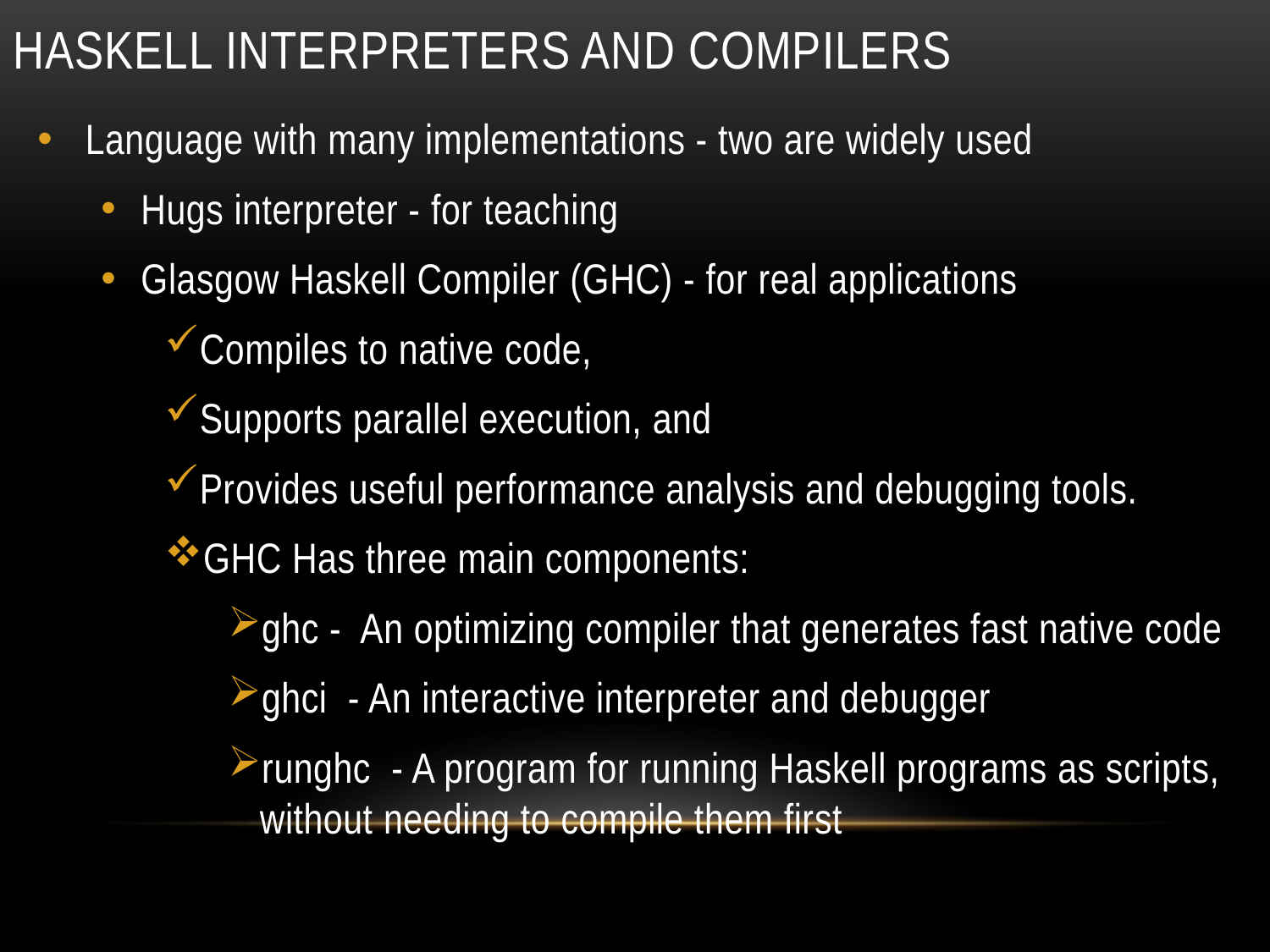

# Haskell interpreters and compilers
Language with many implementations - two are widely used
Hugs interpreter - for teaching
Glasgow Haskell Compiler (GHC) - for real applications
Compiles to native code,
Supports parallel execution, and
Provides useful performance analysis and debugging tools.
GHC Has three main components:
ghc -  An optimizing compiler that generates fast native code
ghci  - An interactive interpreter and debugger
runghc  - A program for running Haskell programs as scripts, without needing to compile them first